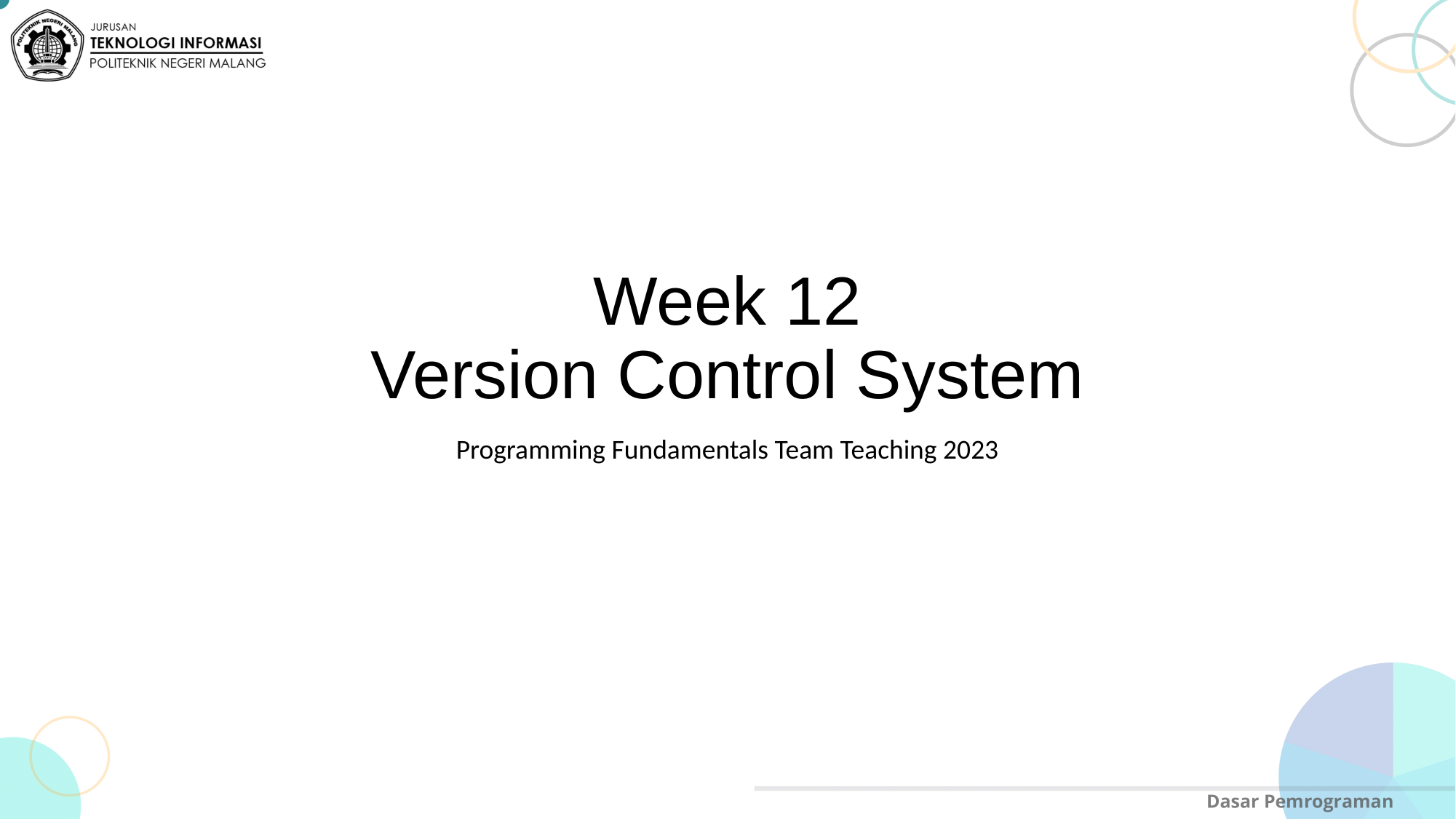

# Week 12 Version Control System
Programming Fundamentals Team Teaching 2023